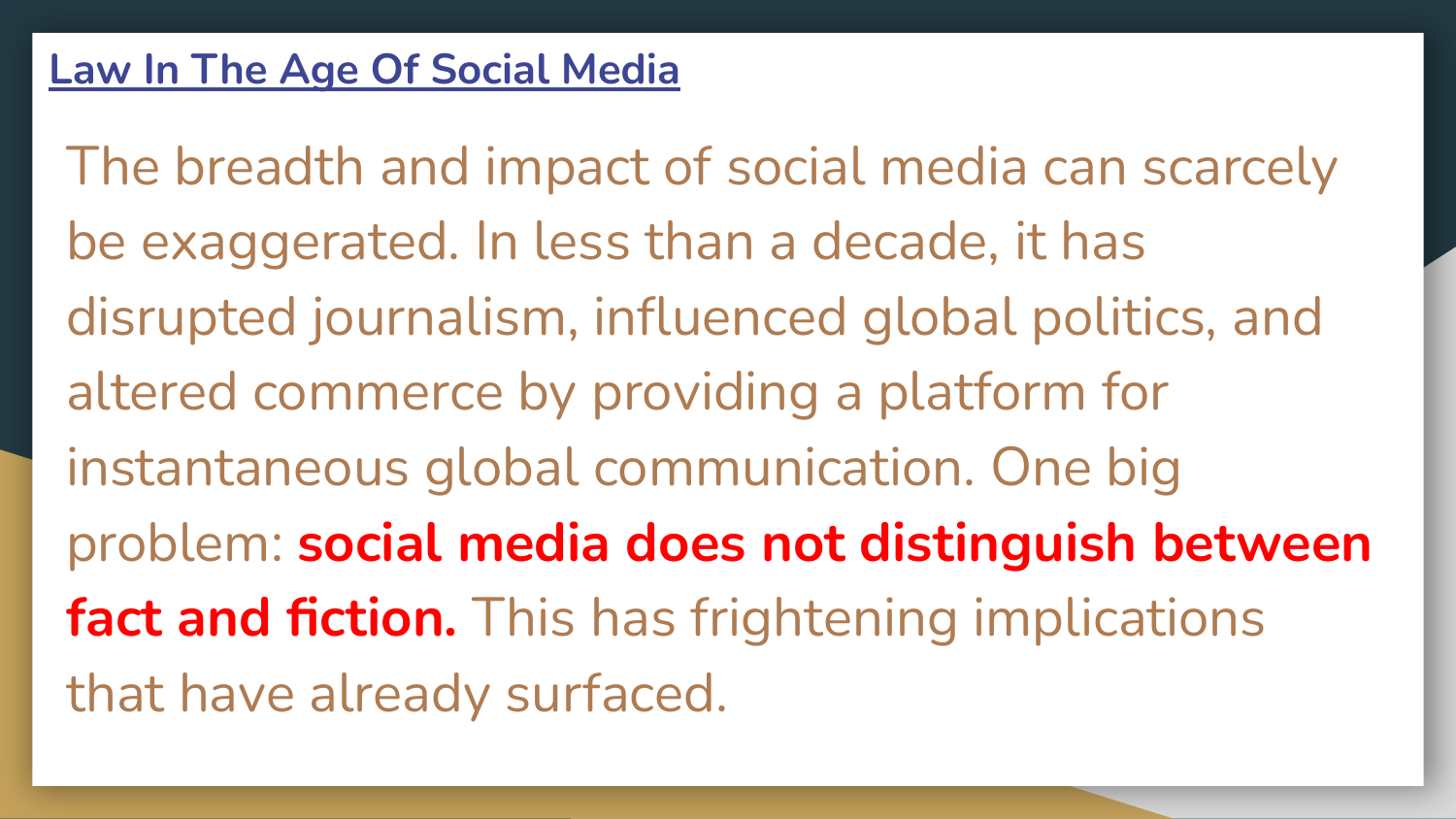

# Law In The Age Of Social Media

The breadth and impact of social media can scarcely be exaggerated. In less than a decade, it has disrupted journalism, influenced global politics, and altered commerce by providing a platform for instantaneous global communication. One big problem: social media does not distinguish between fact and fiction. This has frightening implications that have already surfaced.